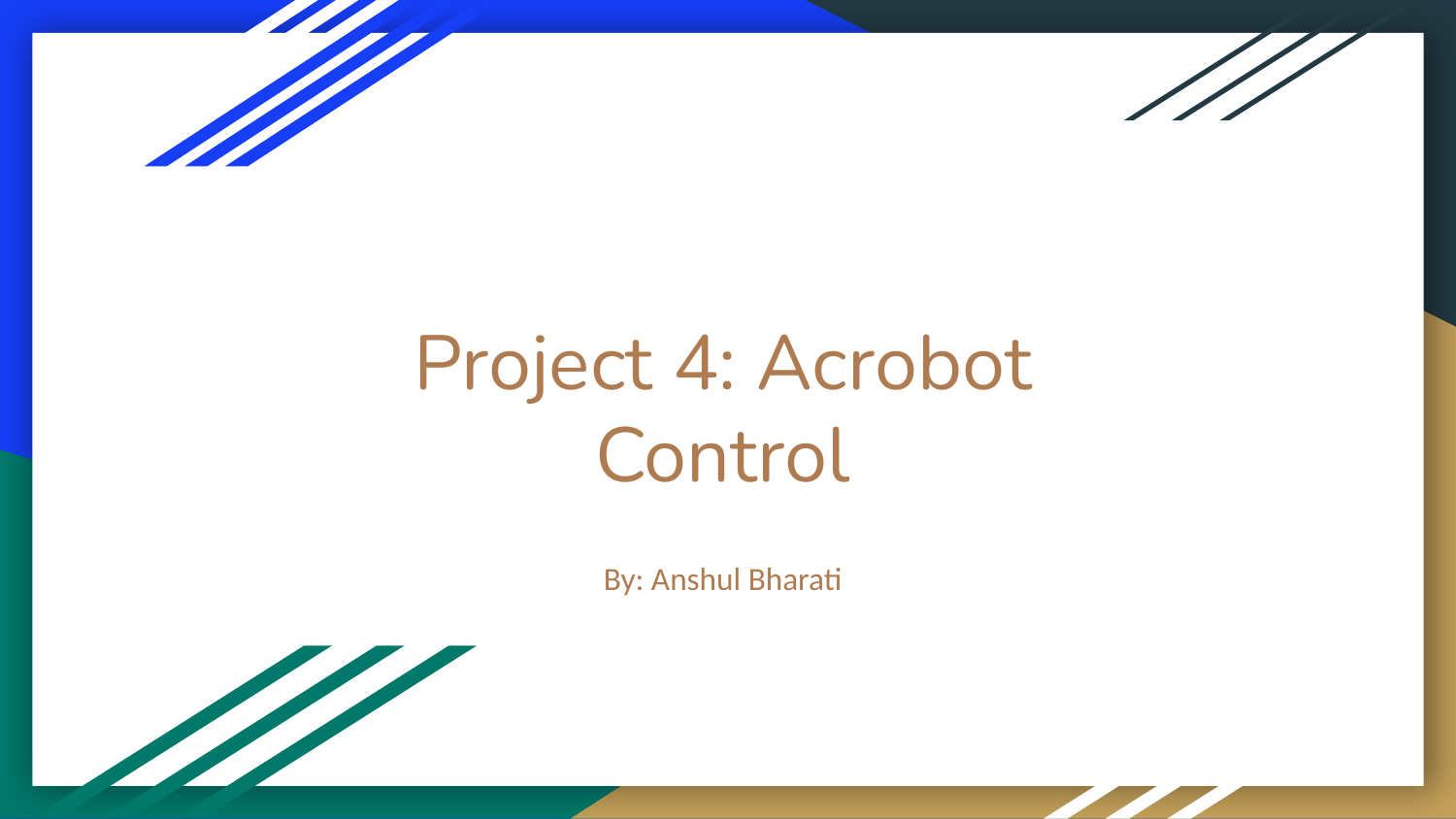

# Project 4: Acrobot Control
By: Anshul Bharati